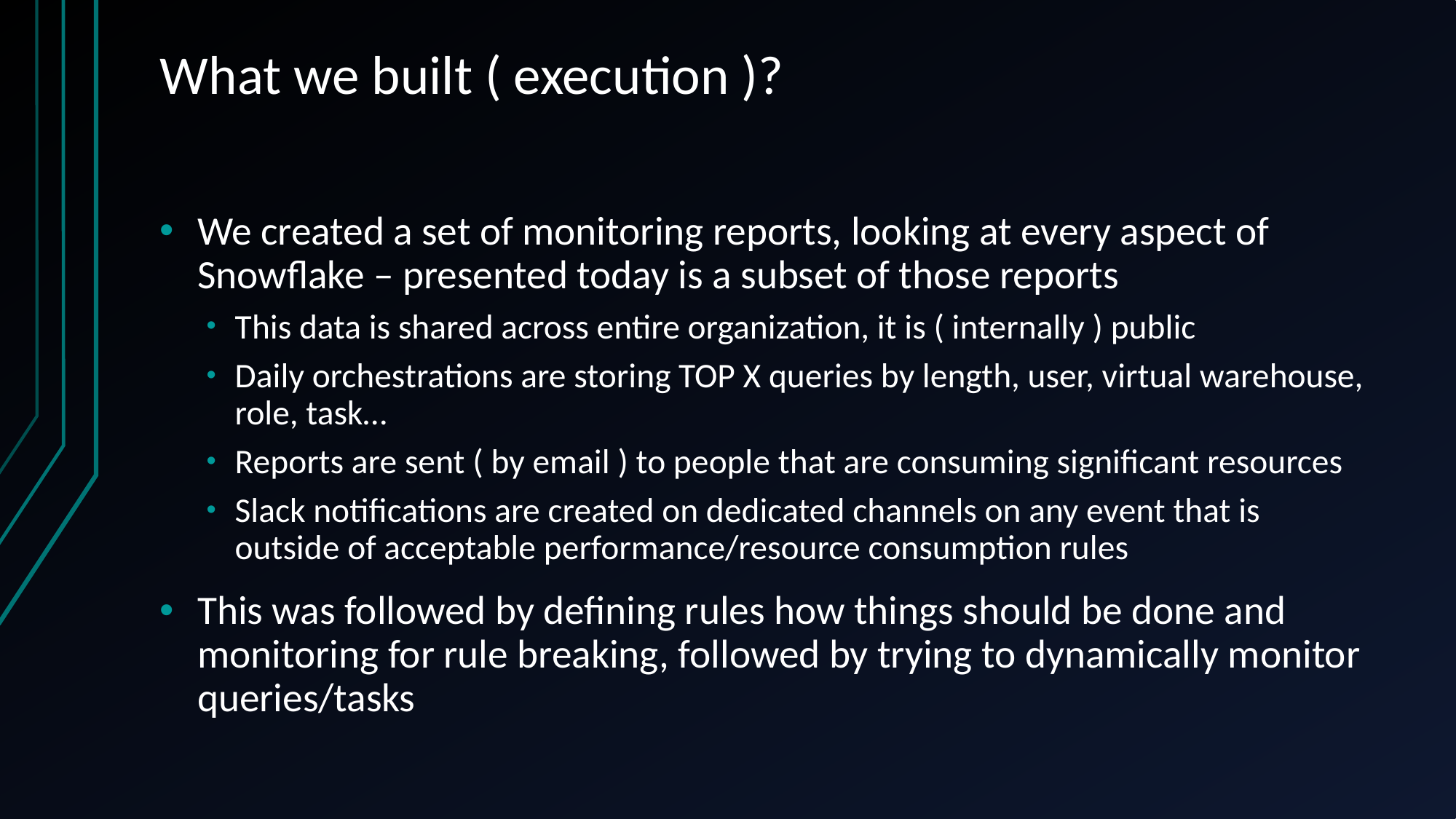

# What we built ( execution )?
We created a set of monitoring reports, looking at every aspect of Snowflake – presented today is a subset of those reports
This data is shared across entire organization, it is ( internally ) public
Daily orchestrations are storing TOP X queries by length, user, virtual warehouse, role, task…
Reports are sent ( by email ) to people that are consuming significant resources
Slack notifications are created on dedicated channels on any event that is outside of acceptable performance/resource consumption rules
This was followed by defining rules how things should be done and monitoring for rule breaking, followed by trying to dynamically monitor queries/tasks